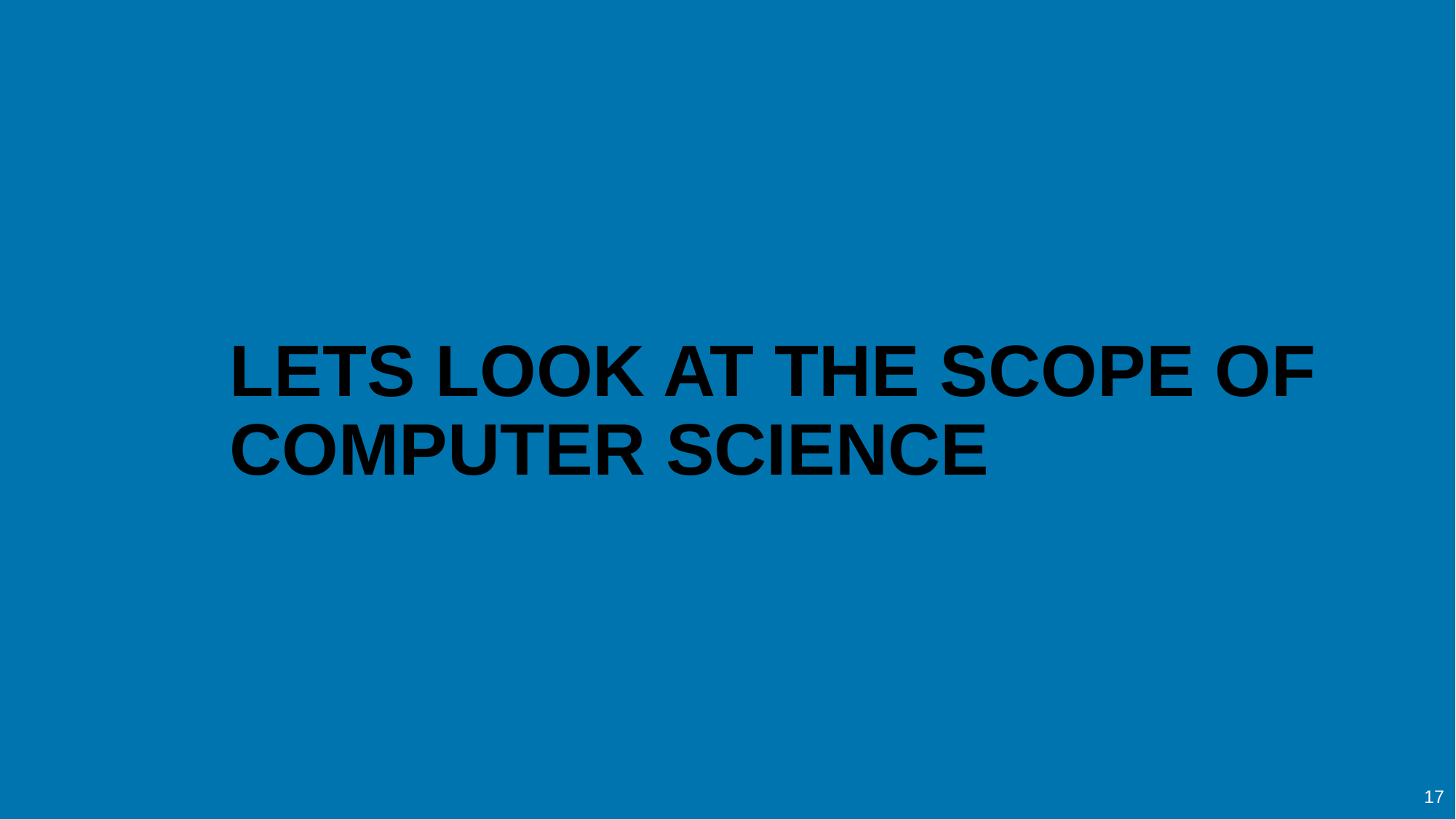

LETS LOOK AT THE SCOPE OF COMPUTER SCIENCE
17